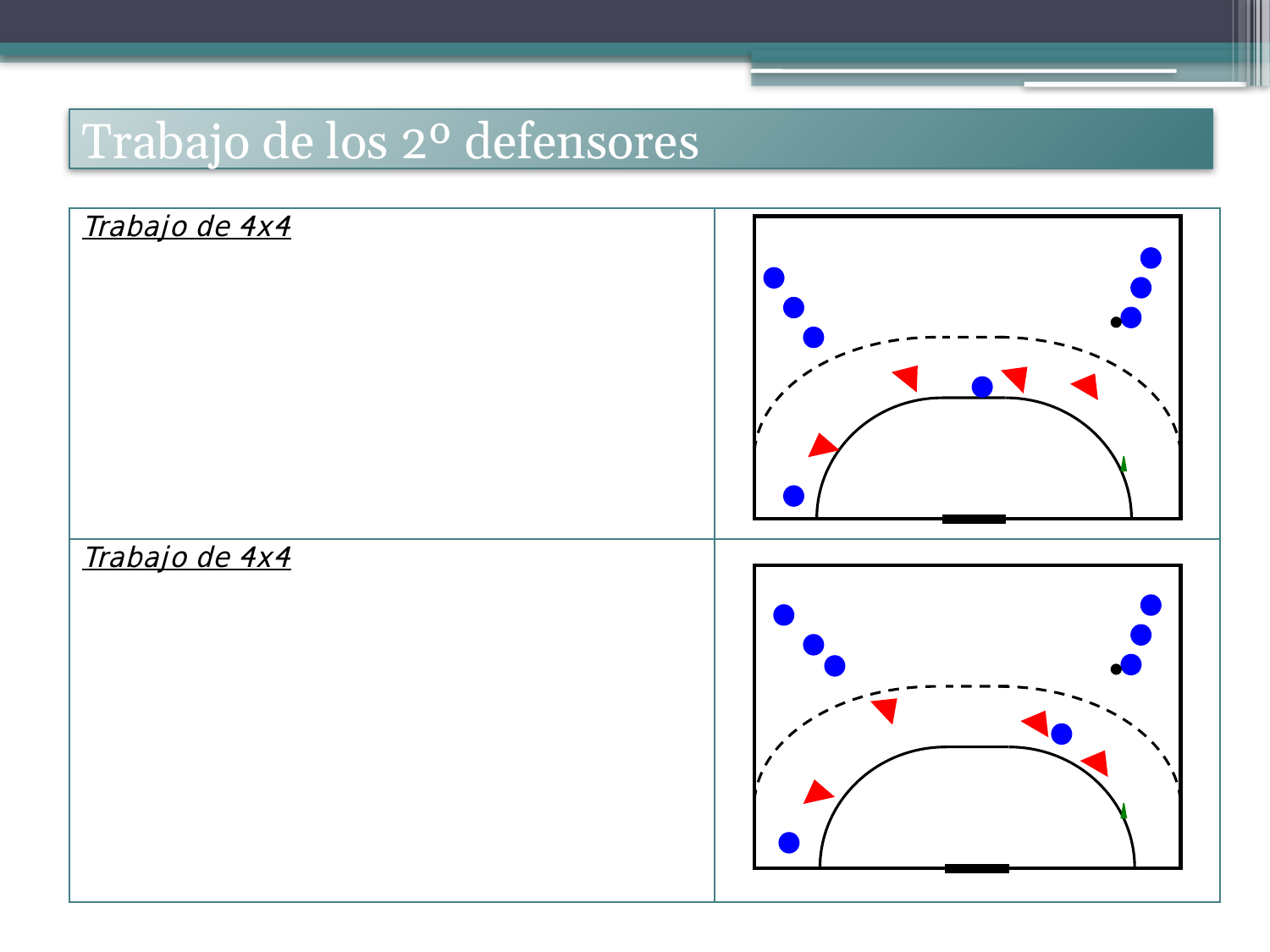

# Trabajo de los 2º defensores
| Trabajo de 4x4 |  |
| --- | --- |
| Trabajo de 4x4 |  |